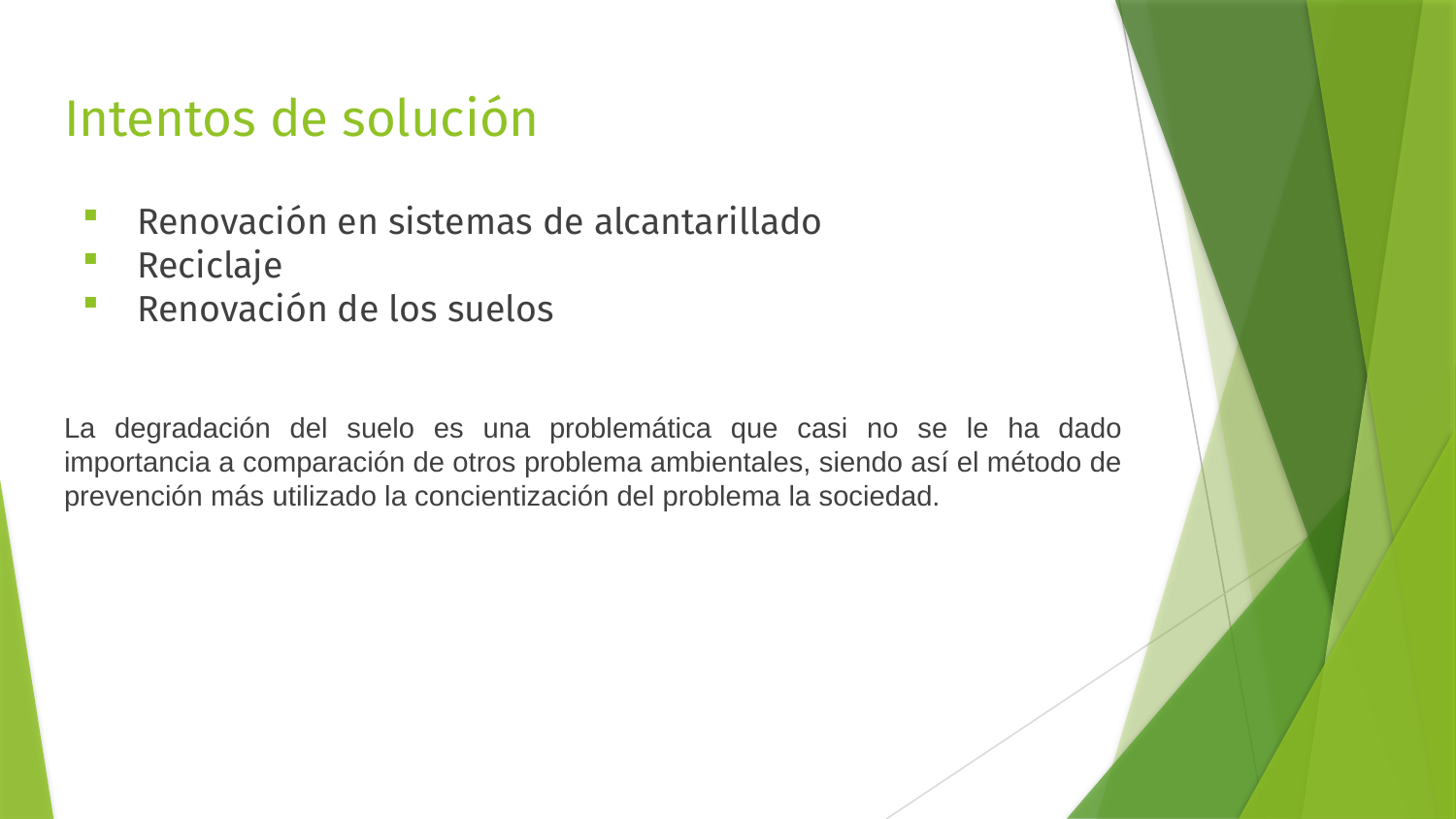

# Intentos de solución
Renovación en sistemas de alcantarillado
Reciclaje
Renovación de los suelos

La degradación del suelo es una problemática que casi no se le ha dado importancia a comparación de otros problema ambientales, siendo así el método de prevención más utilizado la concientización del problema la sociedad.